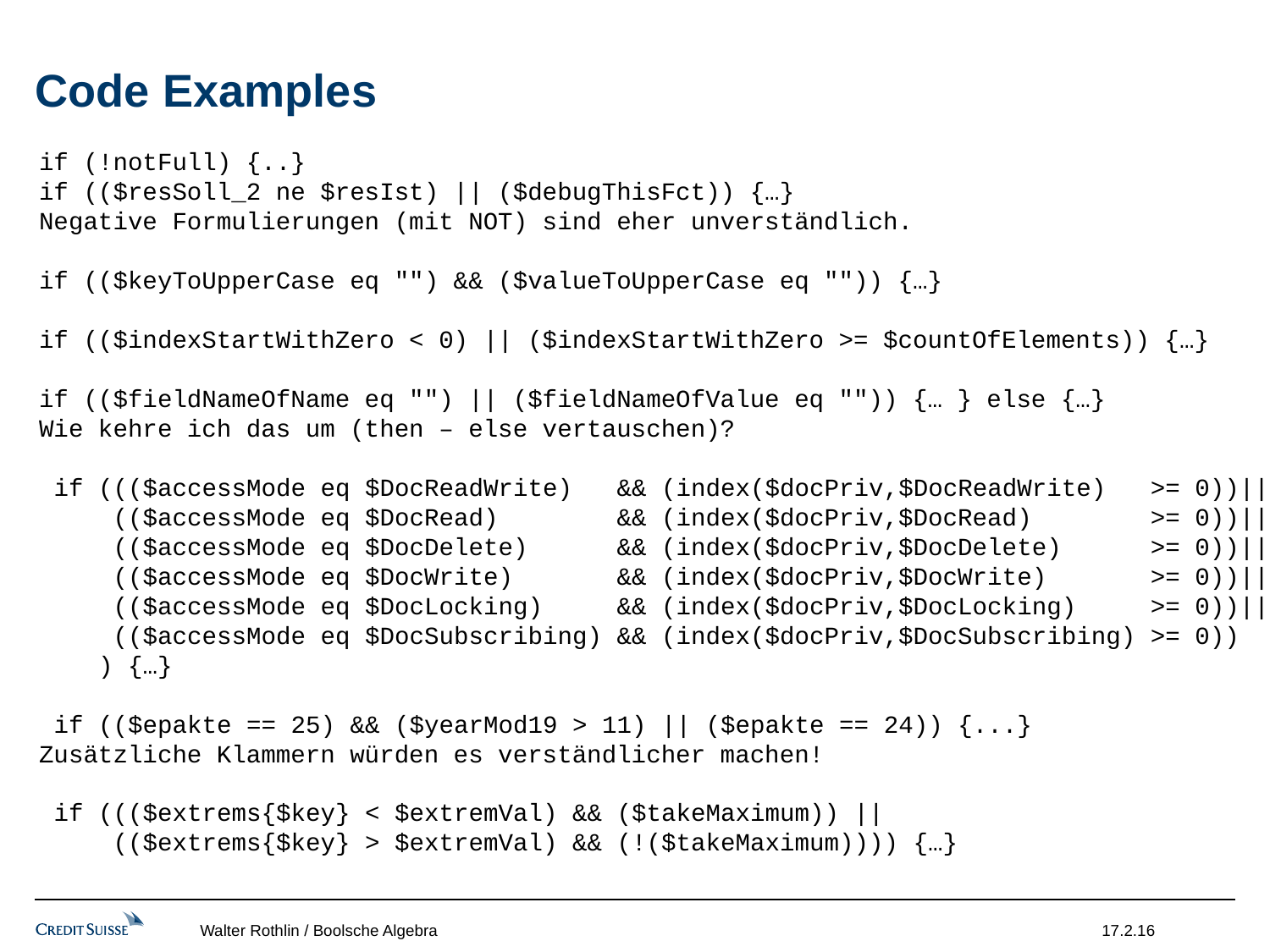

# Code Examples
if (!notFull) {..}
if (($resSoll_2 ne $resIst) || ($debugThisFct)) {…}
Negative Formulierungen (mit NOT) sind eher unverständlich.

if (($keyToUpperCase eq "") && ($valueToUpperCase eq "")) {…}

if (($indexStartWithZero < 0) || ($indexStartWithZero >= $countOfElements)) {…}

if (($fieldNameOfName eq "") || ($fieldNameOfValue eq "")) {… } else {…}
Wie kehre ich das um (then – else vertauschen)?

 if ((($accessMode eq $DocReadWrite)   && (index($docPriv,$DocReadWrite)   >= 0))||
     (($accessMode eq $DocRead)        && (index($docPriv,$DocRead)        >= 0))||
     (($accessMode eq $DocDelete)      && (index($docPriv,$DocDelete)      >= 0))||
     (($accessMode eq $DocWrite)       && (index($docPriv,$DocWrite)       >= 0))||
     (($accessMode eq $DocLocking)     && (index($docPriv,$DocLocking)     >= 0))||
     (($accessMode eq $DocSubscribing) && (index($docPriv,$DocSubscribing) >= 0))
    ) {…}

 if (($epakte == 25) && ($yearMod19 > 11) || ($epakte == 24)) {...}
Zusätzliche Klammern würden es verständlicher machen!

 if ((($extrems{$key} < $extremVal) && ($takeMaximum)) ||
     (($extrems{$key} > $extremVal) && (!($takeMaximum)))) {…}

Walter Rothlin / Boolsche Algebra
17.2.16